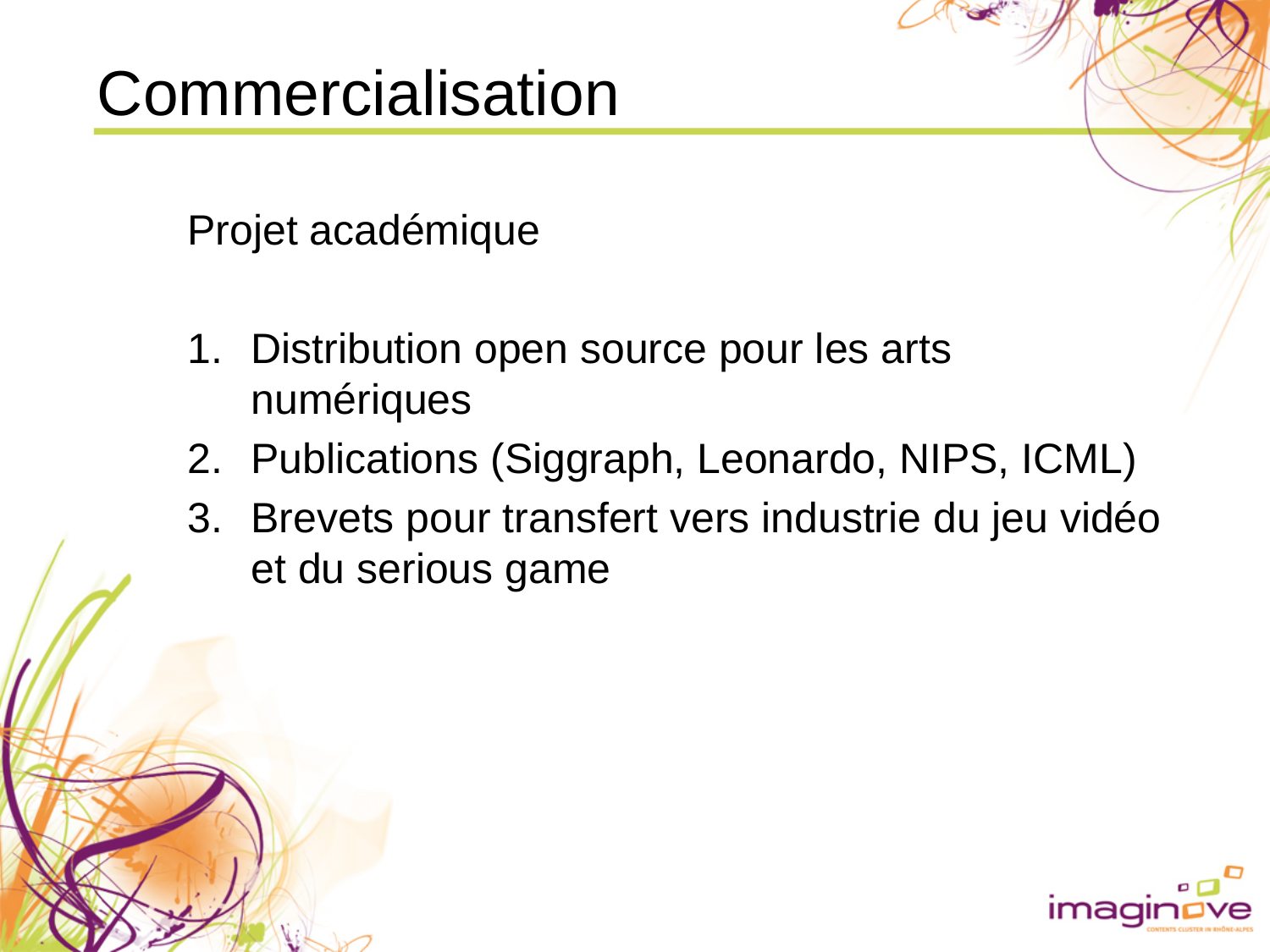

# Commercialisation
Projet académique

Distribution open source pour les arts numériques
Publications (Siggraph, Leonardo, NIPS, ICML)
Brevets pour transfert vers industrie du jeu vidéo et du serious game